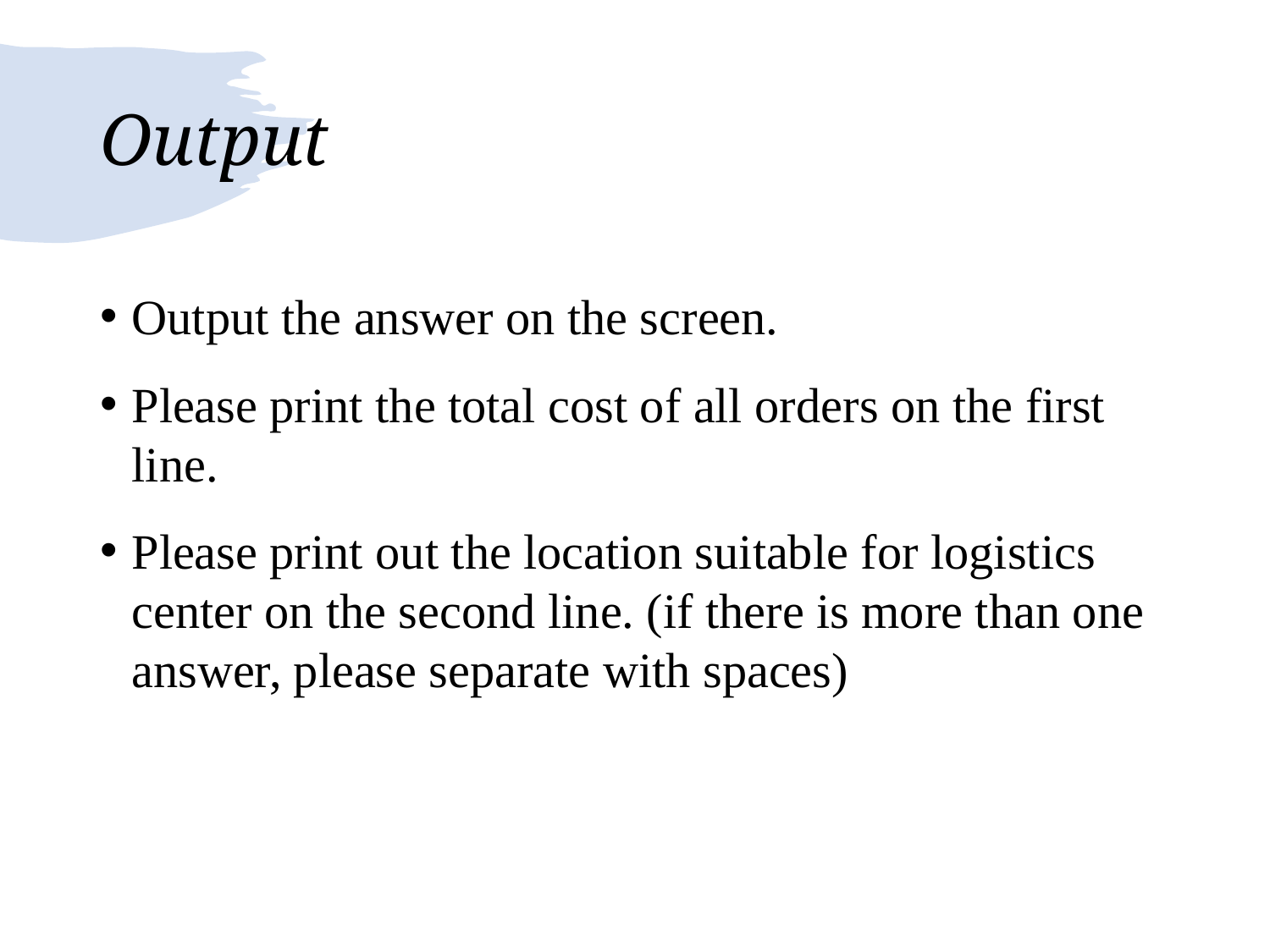

# Output
Output the answer on the screen.
Please print the total cost of all orders on the first line.
Please print out the location suitable for logistics center on the second line. (if there is more than one answer, please separate with spaces)